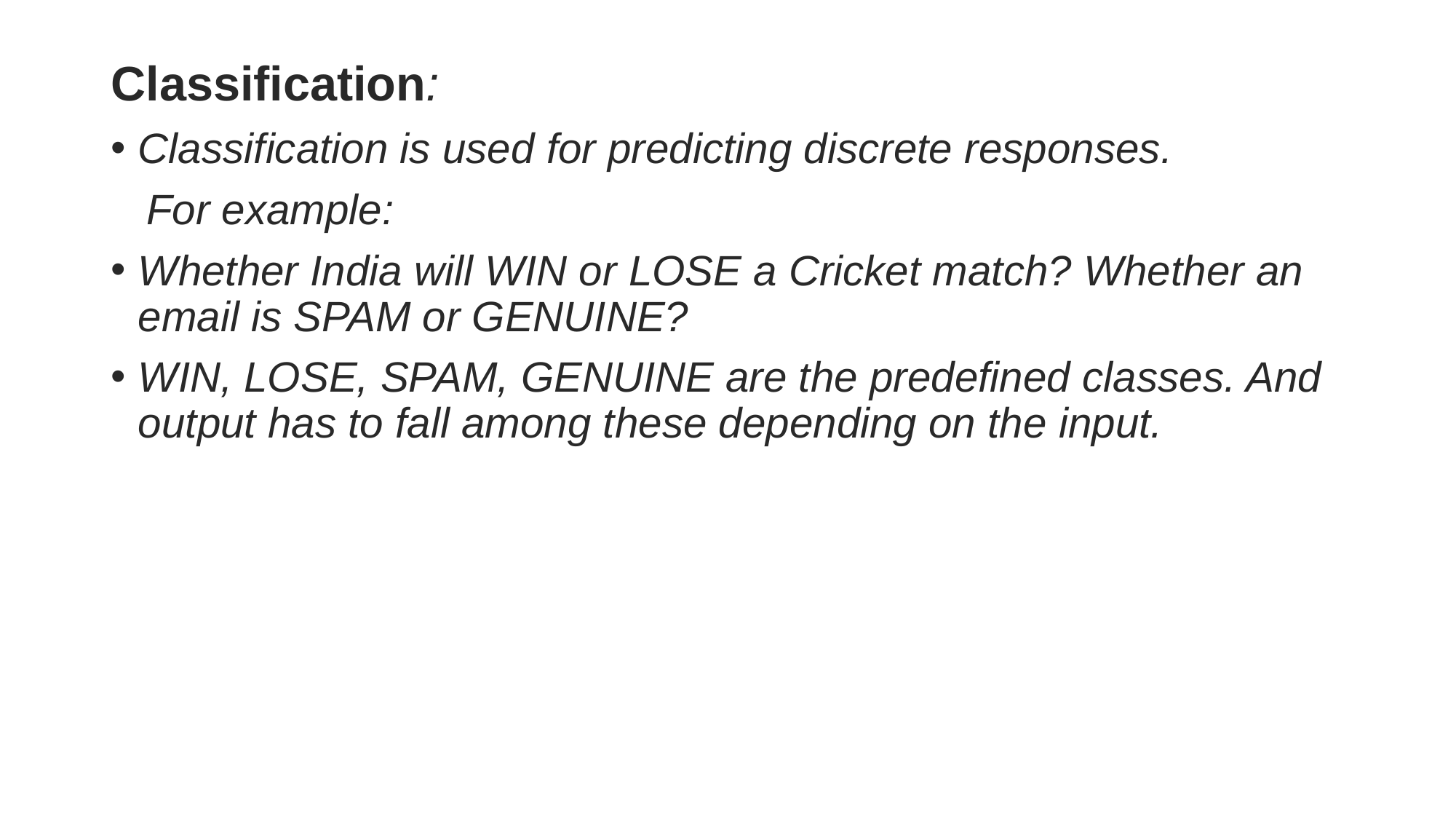

Classification:
Classification is used for predicting discrete responses.
   For example:
Whether India will WIN or LOSE a Cricket match? Whether an email is SPAM or GENUINE?
WIN, LOSE, SPAM, GENUINE are the predefined classes. And output has to fall among these depending on the input.